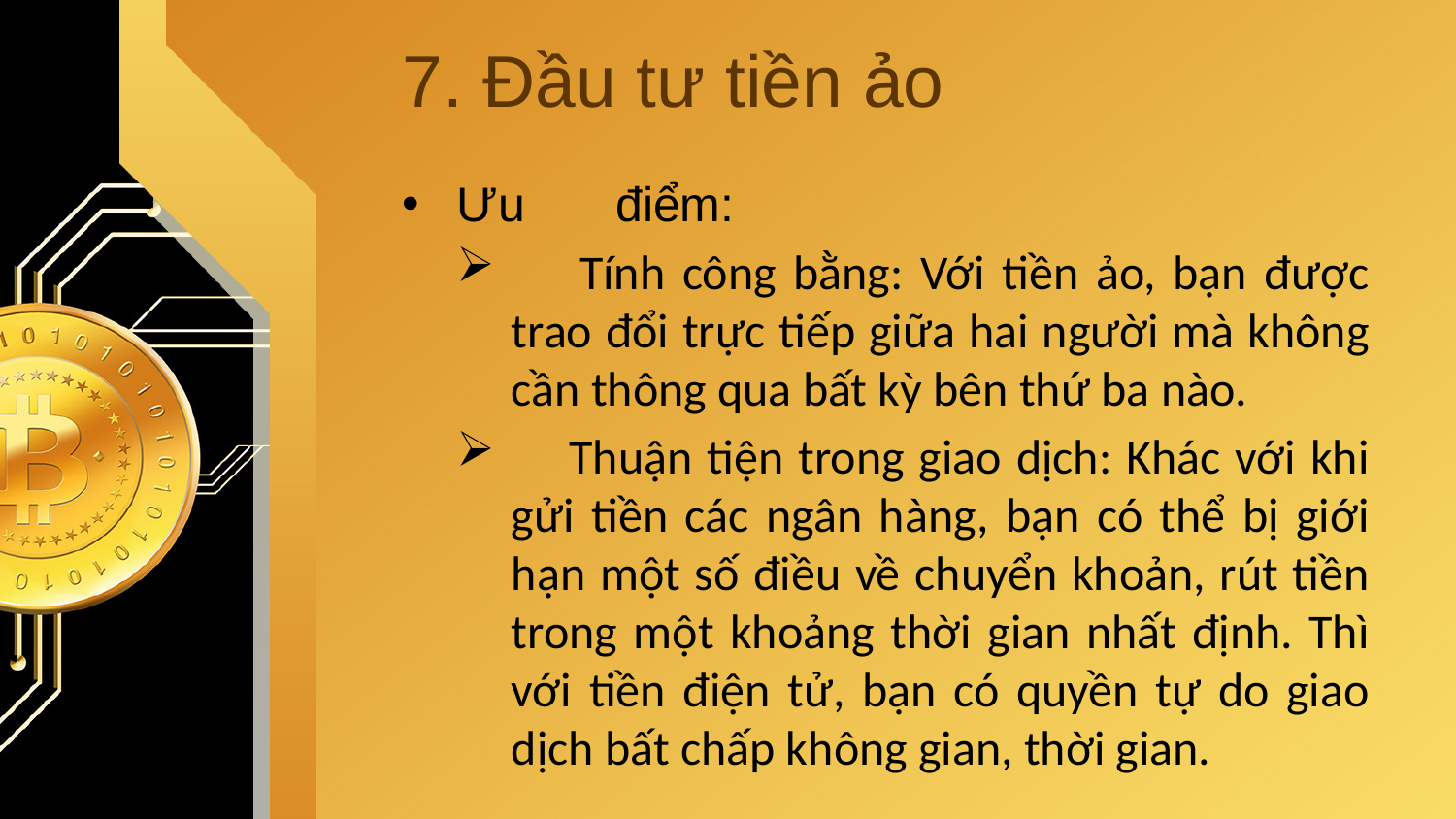

# 7. Đầu tư tiền ảo
Ưu	 điểm:
    Tính công bằng: Với tiền ảo, bạn được trao đổi trực tiếp giữa hai người mà không cần thông qua bất kỳ bên thứ ba nào.
    Thuận tiện trong giao dịch: Khác với khi gửi tiền các ngân hàng, bạn có thể bị giới hạn một số điều về chuyển khoản, rút tiền trong một khoảng thời gian nhất định. Thì với tiền điện tử, bạn có quyền tự do giao dịch bất chấp không gian, thời gian.